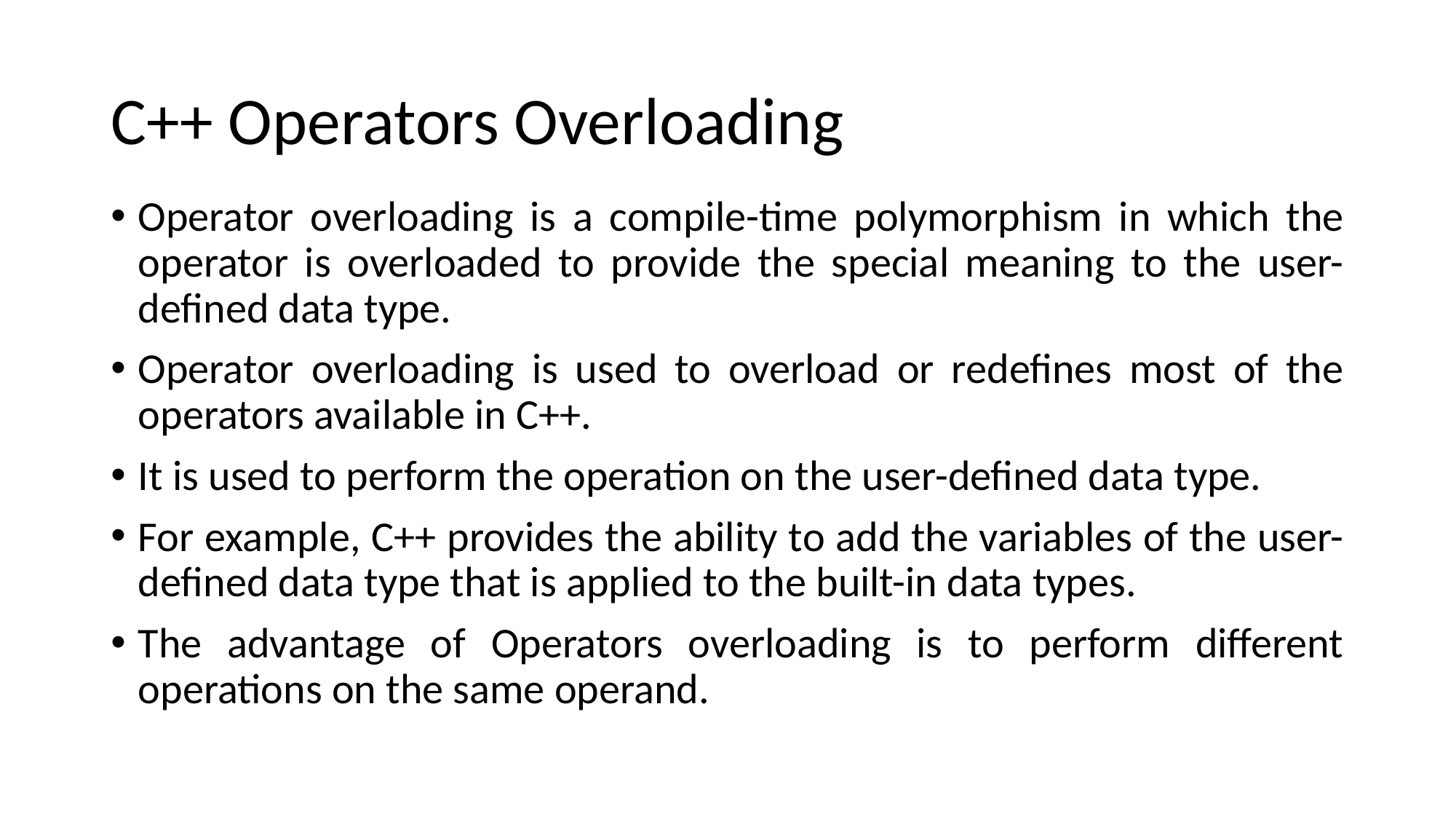

# C++ Operators Overloading
Operator overloading is a compile-time polymorphism in which the operator is overloaded to provide the special meaning to the user-defined data type.
Operator overloading is used to overload or redefines most of the operators available in C++.
It is used to perform the operation on the user-defined data type.
For example, C++ provides the ability to add the variables of the user-defined data type that is applied to the built-in data types.
The advantage of Operators overloading is to perform different operations on the same operand.